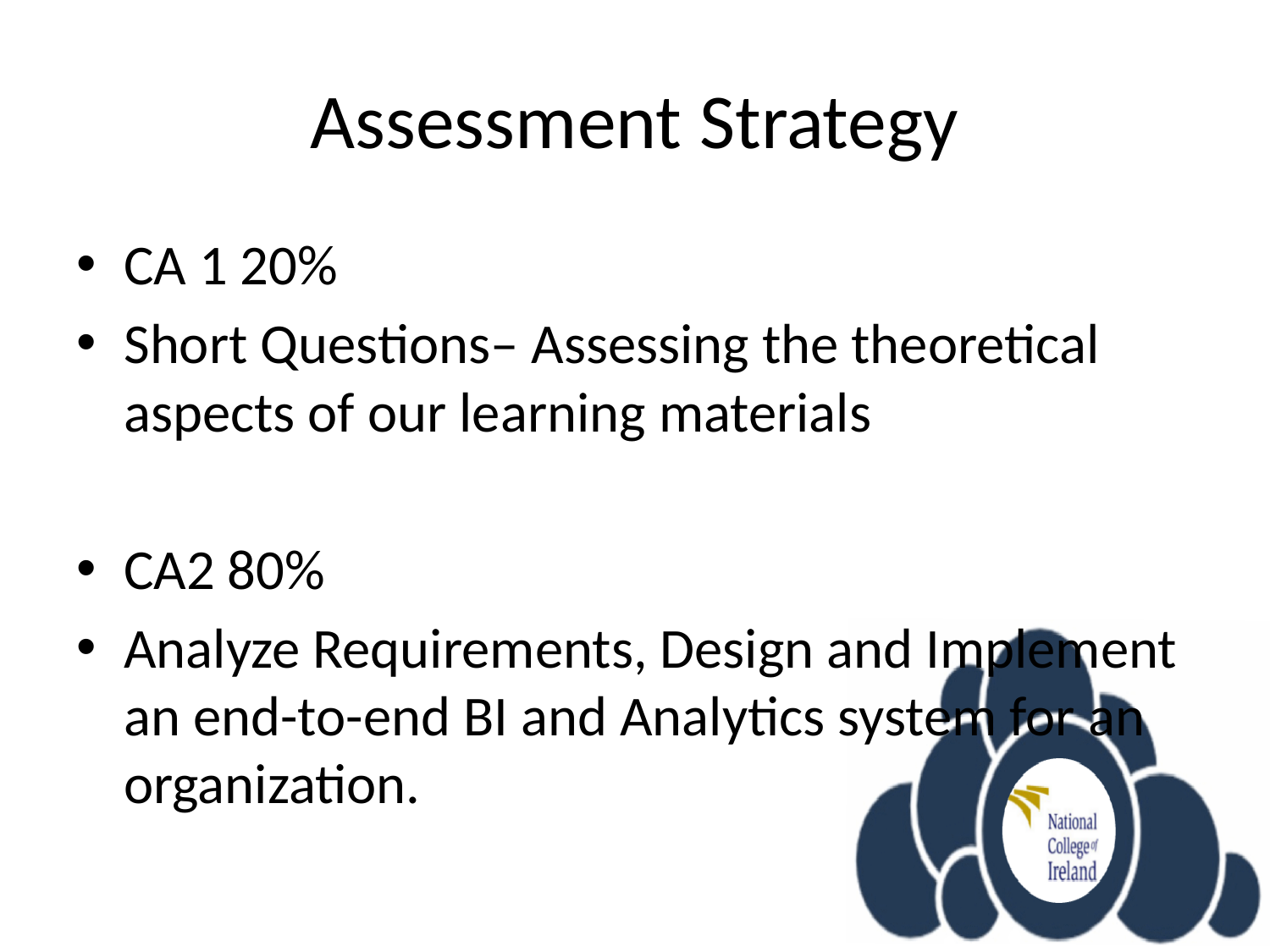

# Assessment Strategy
CA 1 20%
Short Questions– Assessing the theoretical aspects of our learning materials

CA2 80%
Analyze Requirements, Design and Implement an end-to-end BI and Analytics system for an organization.